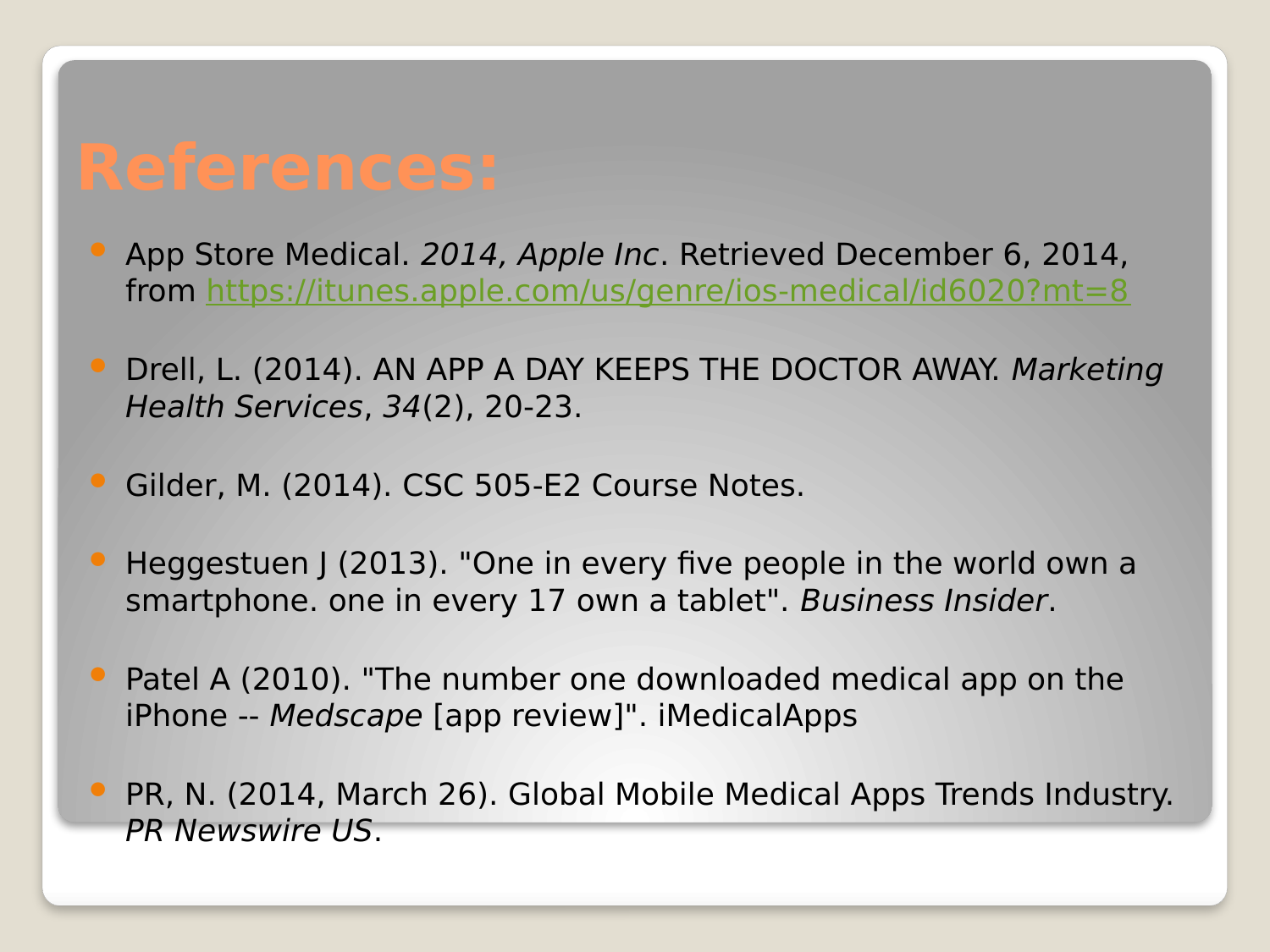

# References:
App Store Medical. 2014, Apple Inc. Retrieved December 6, 2014, from https://itunes.apple.com/us/genre/ios-medical/id6020?mt=8

Drell, L. (2014). AN APP A DAY KEEPS THE DOCTOR AWAY. Marketing Health Services, 34(2), 20-23.

Gilder, M. (2014). CSC 505-E2 Course Notes.

Heggestuen J (2013). "One in every five people in the world own a smartphone. one in every 17 own a tablet". Business Insider.

Patel A (2010). "The number one downloaded medical app on the iPhone -- Medscape [app review]". iMedicalApps

PR, N. (2014, March 26). Global Mobile Medical Apps Trends Industry. PR Newswire US.